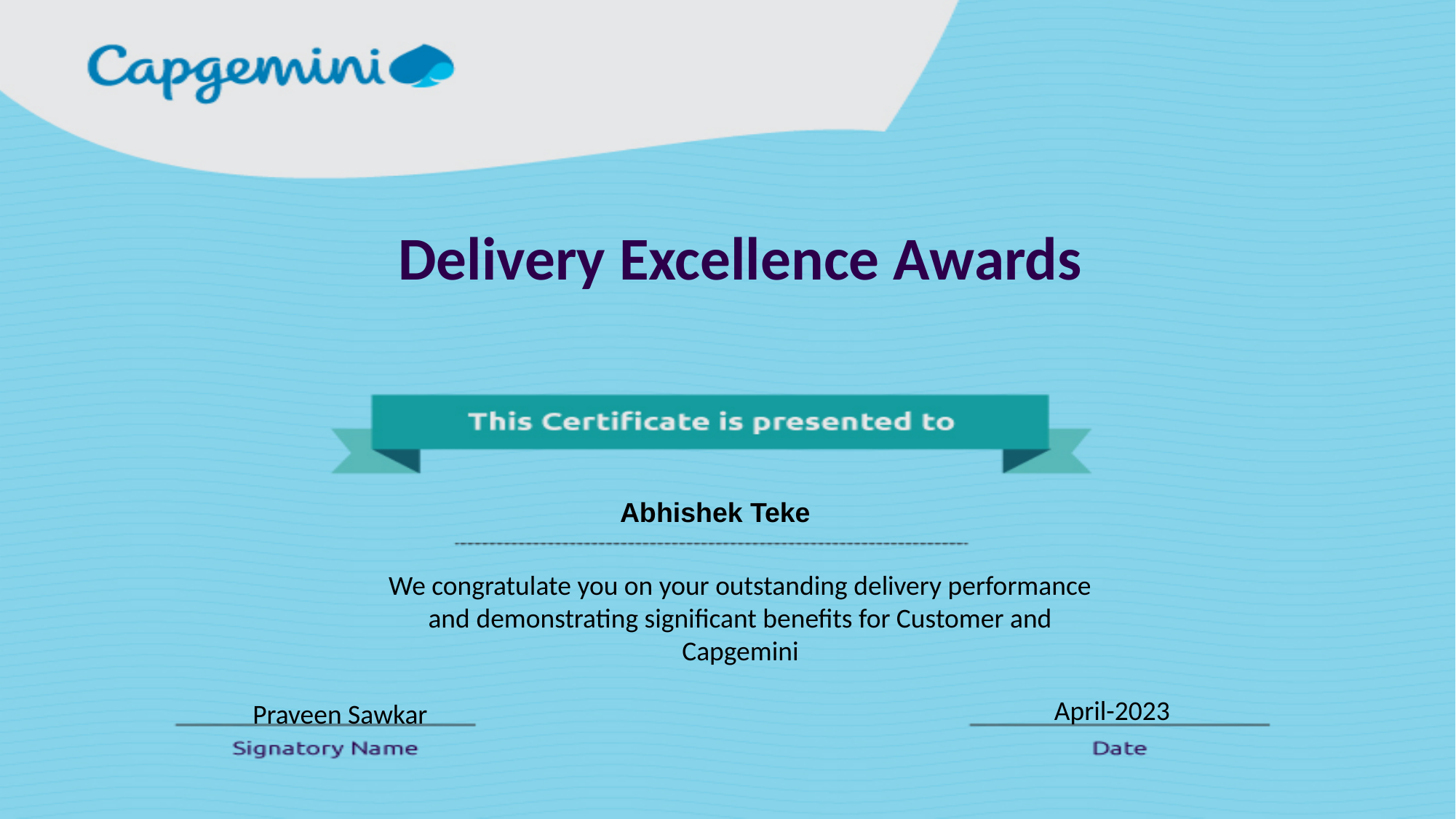

Delivery Excellence Awards
Abhishek Teke
We congratulate you on your outstanding delivery performance and demonstrating significant benefits for Customer and Capgemini
April-2023
Praveen Sawkar